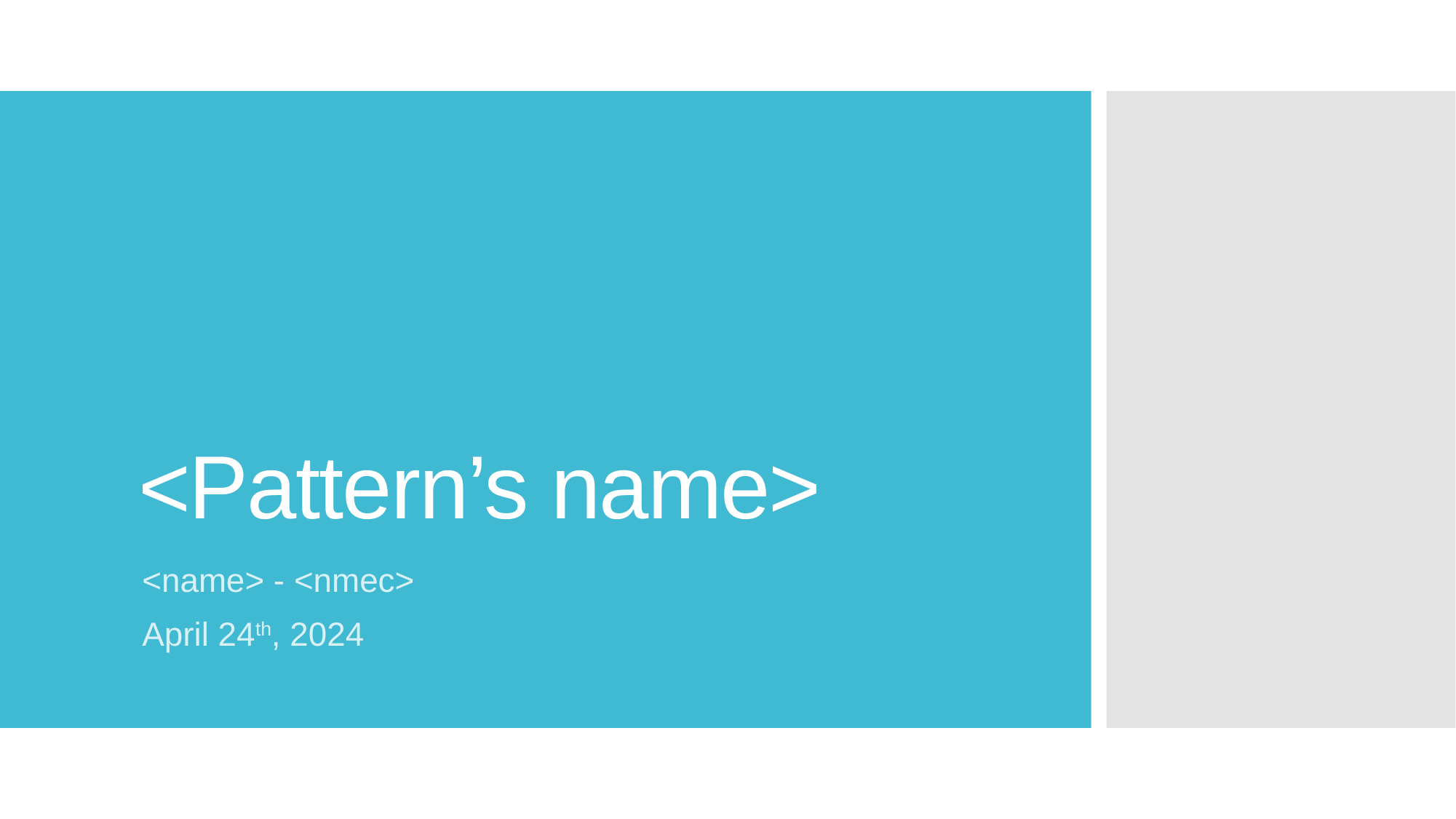

# <Pattern’s name>
<name> - <nmec>
April 24th, 2024